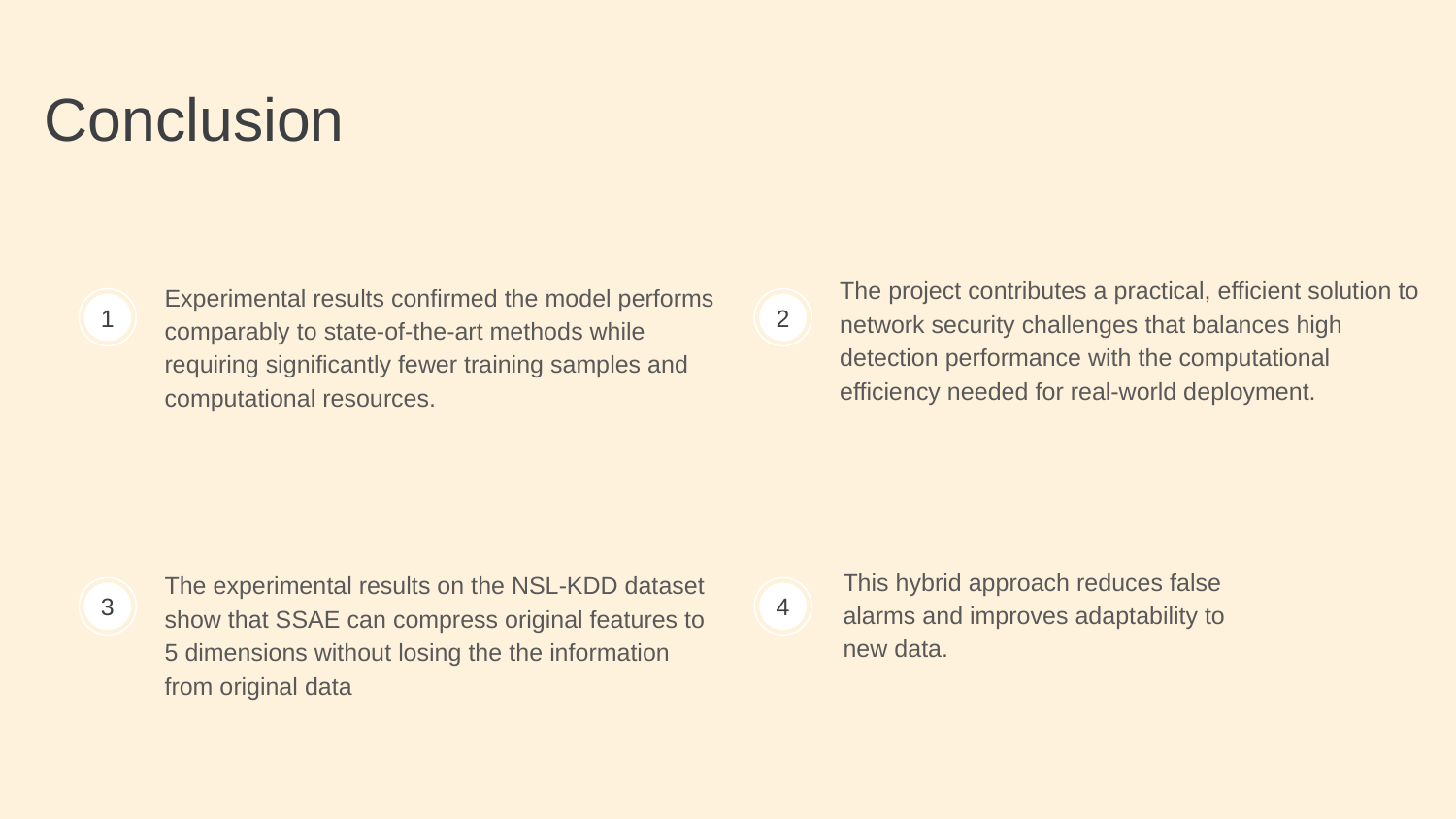

# Conclusion

The project contributes a practical, efficient solution to network security challenges that balances high detection performance with the computational efficiency needed for real-world deployment.
Experimental results confirmed the model performs comparably to state-of-the-art methods while requiring significantly fewer training samples and computational resources.

1

2
This hybrid approach reduces false alarms and improves adaptability to new data.
The experimental results on the NSL-KDD dataset show that SSAE can compress original features to 5 dimensions without losing the the information from original data

3

4